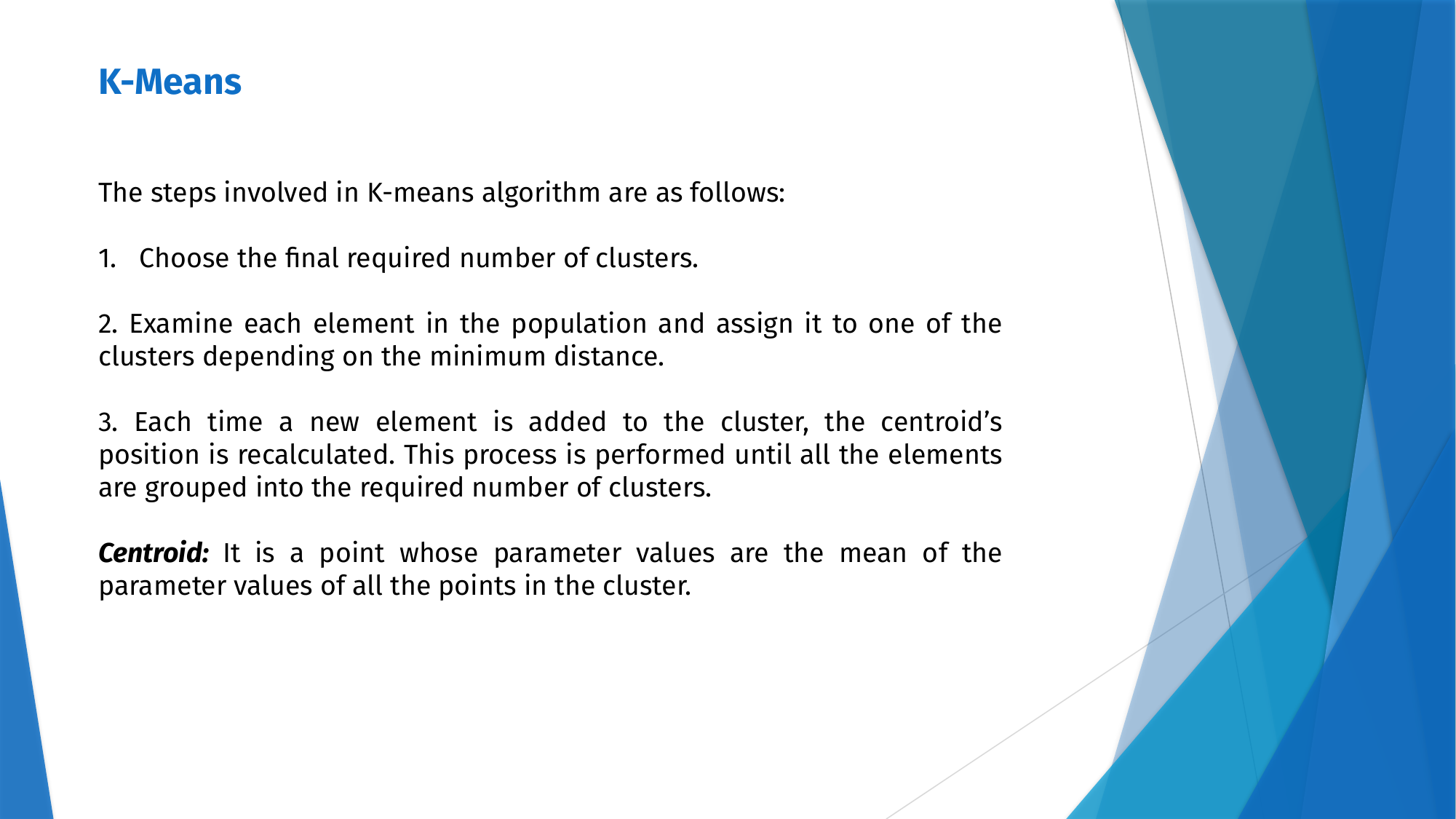

# K-Means

The steps involved in K-means algorithm are as follows:

Choose the final required number of clusters.

2. Examine each element in the population and assign it to one of the clusters depending on the minimum distance.

3. Each time a new element is added to the cluster, the centroid’s position is recalculated. This process is performed until all the elements are grouped into the required number of clusters.

Centroid: It is a point whose parameter values are the mean of the parameter values of all the points in the cluster.